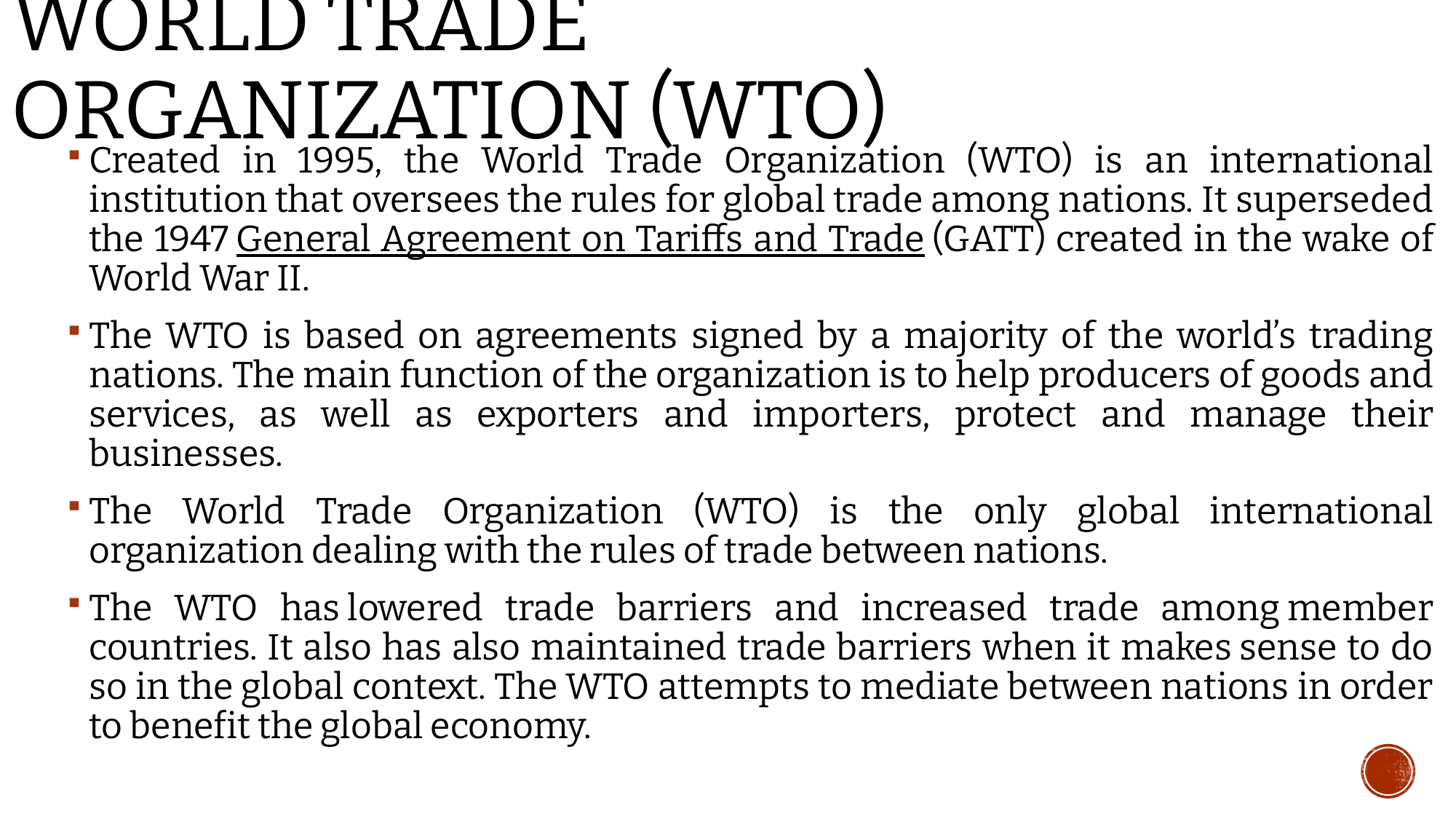

# World Trade Organization (WTO)
Created in 1995, the World Trade Organization (WTO) is an international institution that oversees the rules for global trade among nations. It superseded the 1947 General Agreement on Tariffs and Trade (GATT) created in the wake of World War II.
The WTO is based on agreements signed by a majority of the world’s trading nations. The main function of the organization is to help producers of goods and services, as well as exporters and importers, protect and manage their businesses.
The World Trade Organization (WTO) is the only global international organization dealing with the rules of trade between nations.
The WTO has lowered trade barriers and increased trade among member countries. It also has also maintained trade barriers when it makes sense to do so in the global context. The WTO attempts to mediate between nations in order to benefit the global economy.